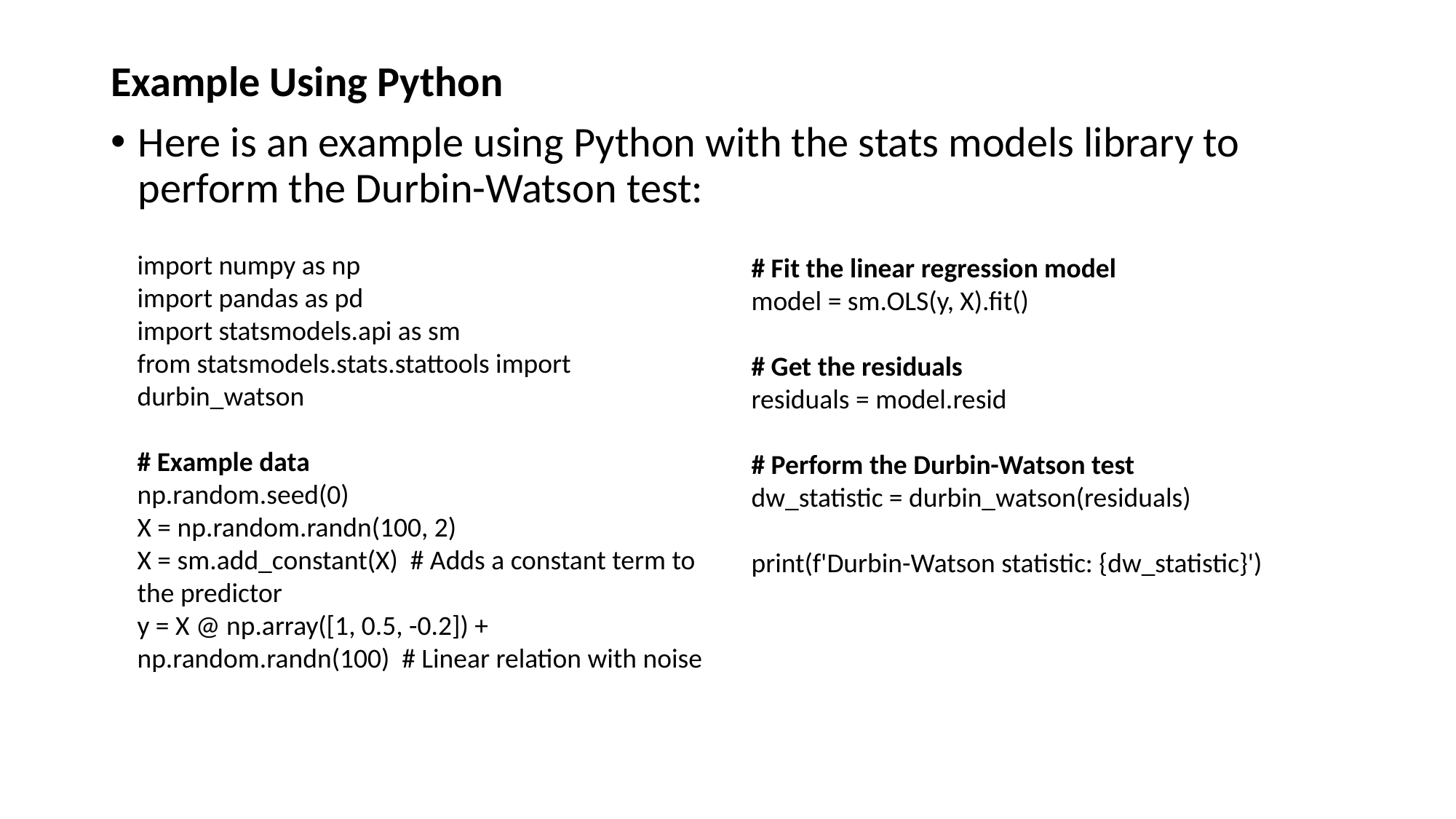

Example Using Python
Here is an example using Python with the stats models library to perform the Durbin-Watson test:
import numpy as np
import pandas as pd
import statsmodels.api as sm
from statsmodels.stats.stattools import durbin_watson

# Example data
np.random.seed(0)
X = np.random.randn(100, 2)
X = sm.add_constant(X)  # Adds a constant term to the predictor
y = X @ np.array([1, 0.5, -0.2]) + np.random.randn(100)  # Linear relation with noise

# Fit the linear regression model
model = sm.OLS(y, X).fit()

# Get the residuals
residuals = model.resid

# Perform the Durbin-Watson test
dw_statistic = durbin_watson(residuals)

print(f'Durbin-Watson statistic: {dw_statistic}')